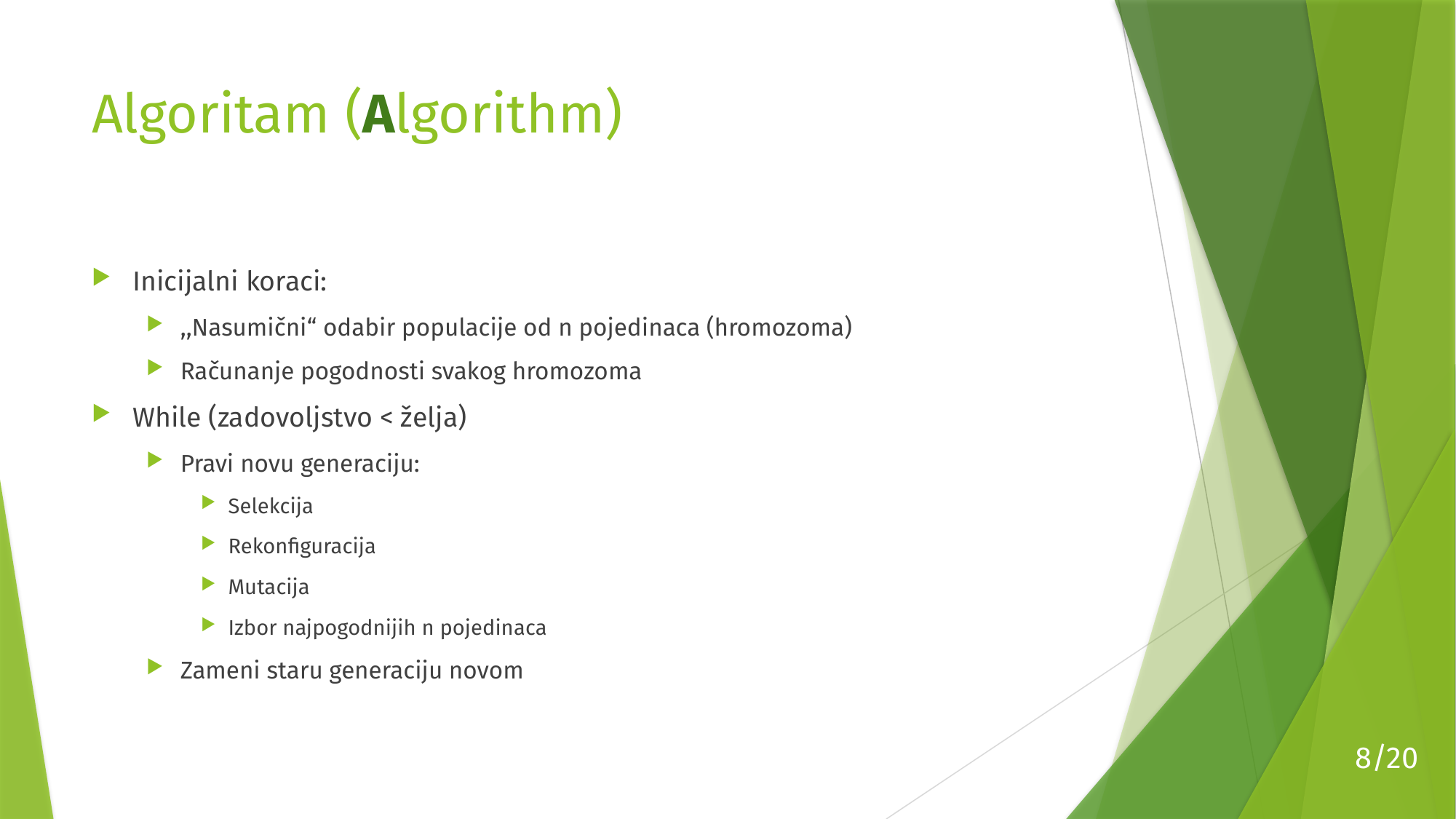

# Algoritam (Algorithm)
Inicijalni koraci:
,,Nasumični“ odabir populacije od n pojedinaca (hromozoma)
Računanje pogodnosti svakog hromozoma
While (zadovoljstvo < želja)
Pravi novu generaciju:
Selekcija
Rekonfiguracija
Mutacija
Izbor najpogodnijih n pojedinaca
Zameni staru generaciju novom

8/20